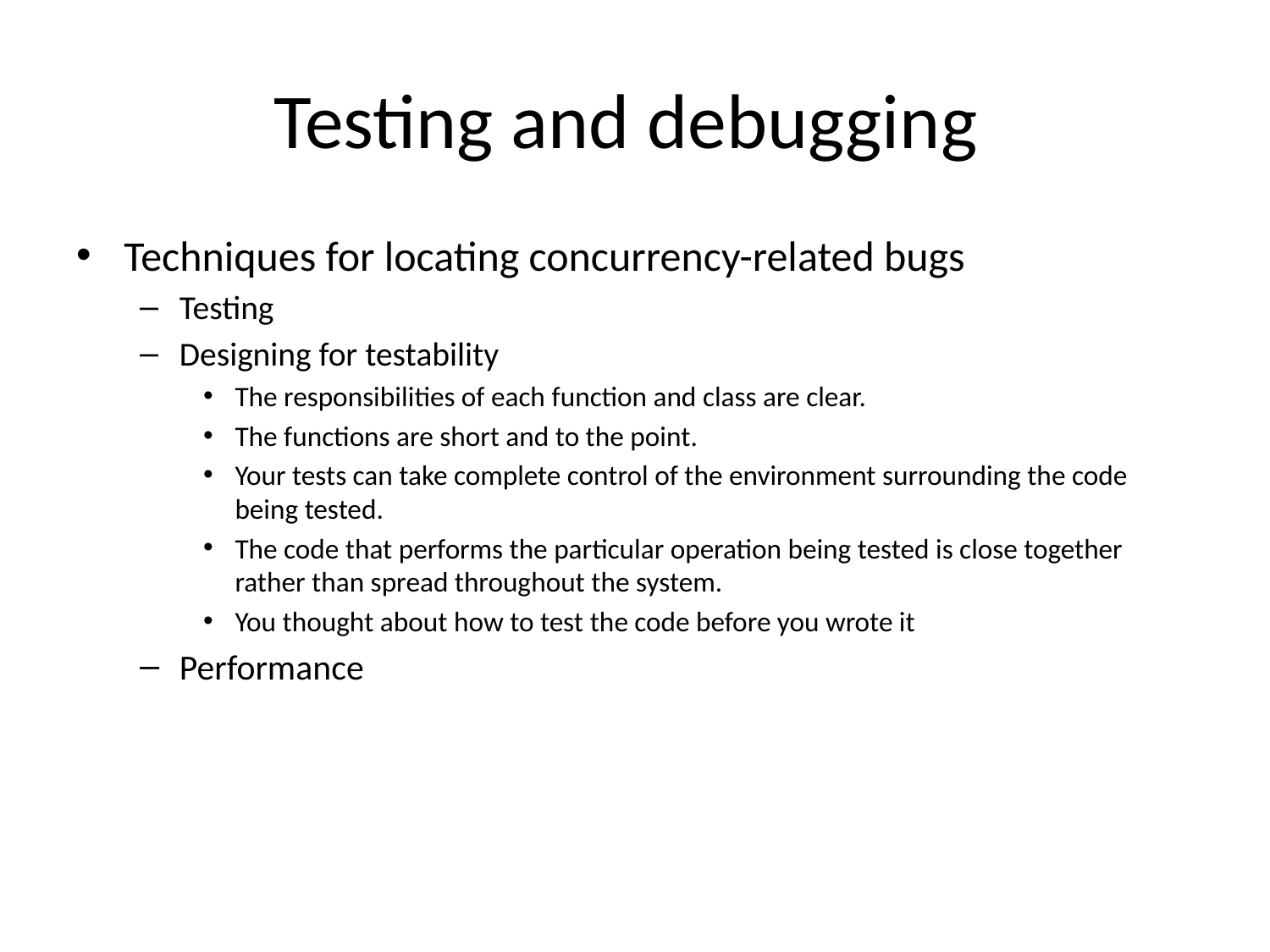

# Testing and debugging
Techniques for locating concurrency-related bugs
Testing
Designing for testability
The responsibilities of each function and class are clear.
The functions are short and to the point.
Your tests can take complete control of the environment surrounding the code being tested.
The code that performs the particular operation being tested is close together rather than spread throughout the system.
You thought about how to test the code before you wrote it
Performance